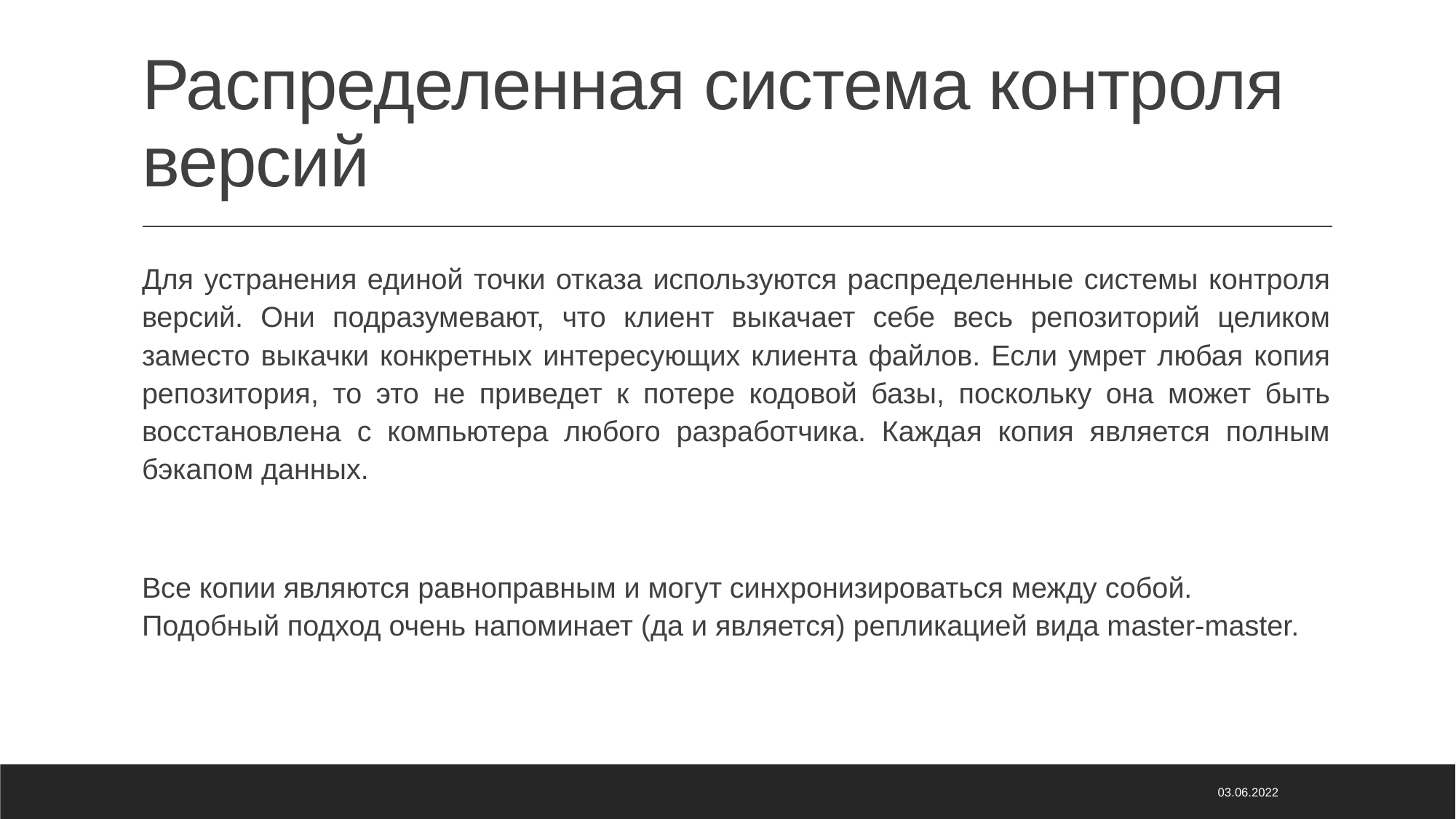

# Распределенная система контроля версий
Для устранения единой точки отказа используются распределенные системы контроля версий. Они подразумевают, что клиент выкачает себе весь репозиторий целиком заместо выкачки конкретных интересующих клиента файлов. Если умрет любая копия репозитория, то это не приведет к потере кодовой базы, поскольку она может быть восстановлена с компьютера любого разработчика. Каждая копия является полным бэкапом данных.

Все копии являются равноправным и могут синхронизироваться между собой. Подобный подход очень напоминает (да и является) репликацией вида master-master.

03.06.2022